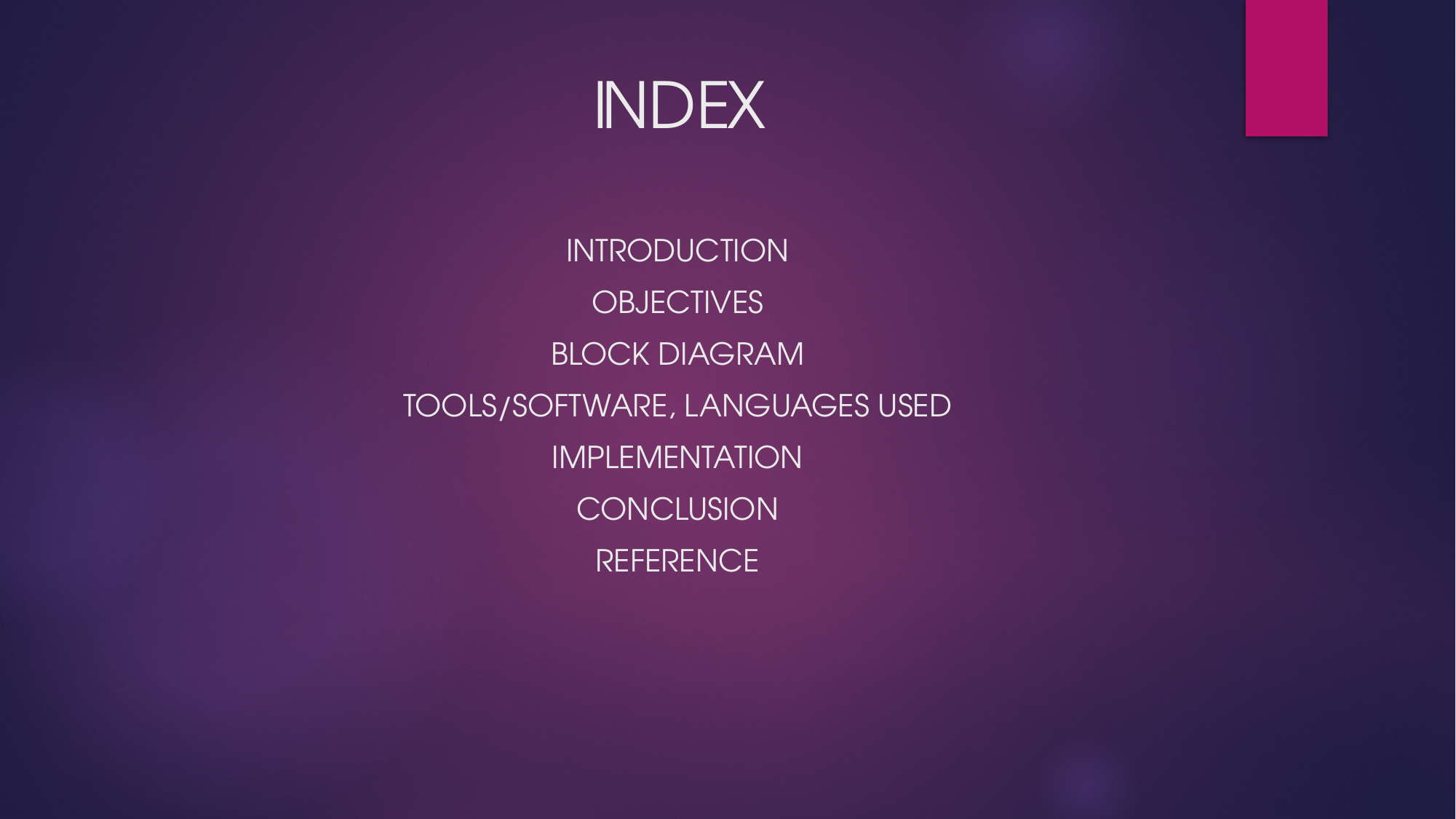

# INDEX
Introduction
Objectives
Block diagram
Tools/Software, languages used
Implementation
Conclusion
reference